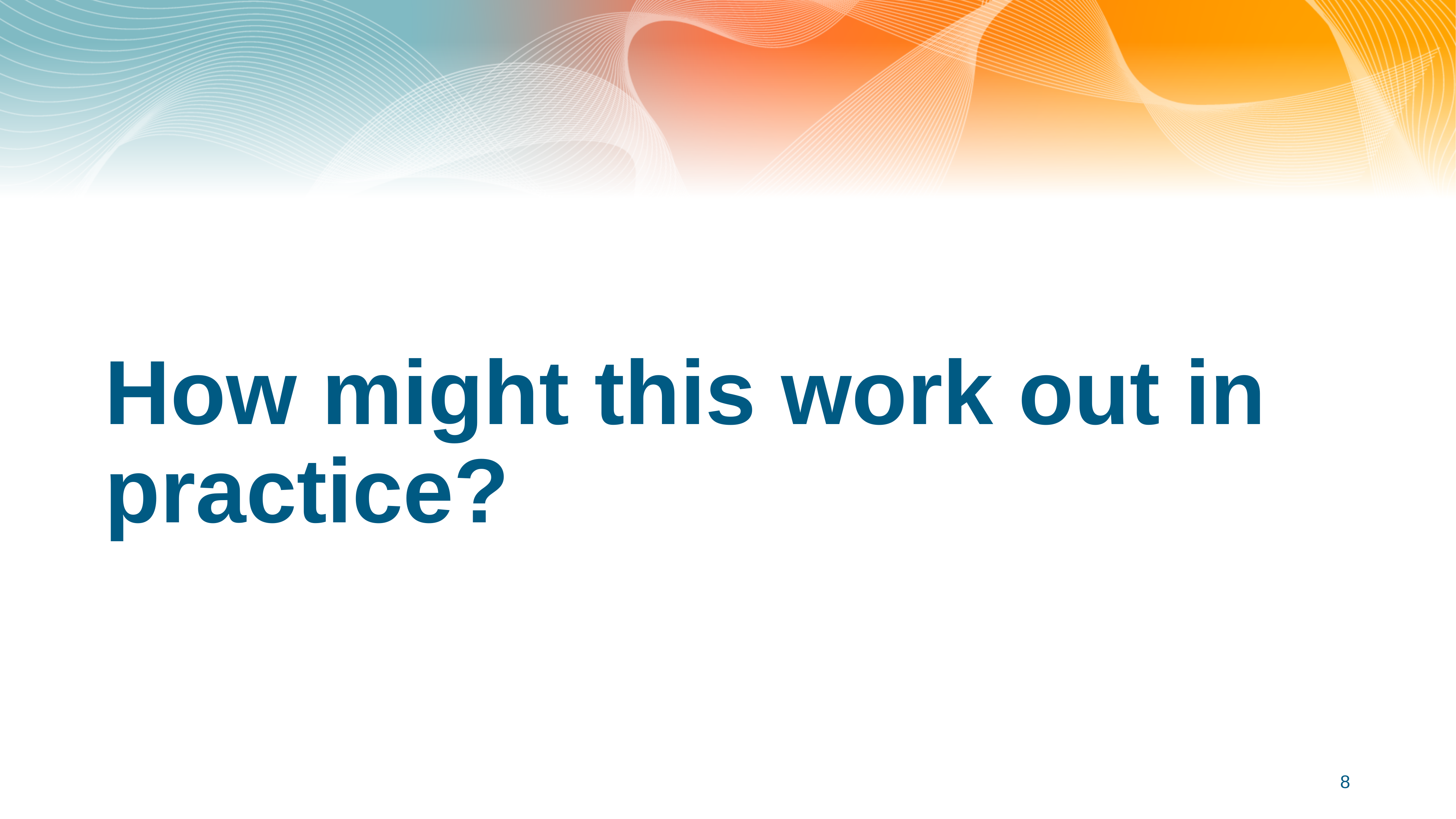

# How might this work out in practice?

8